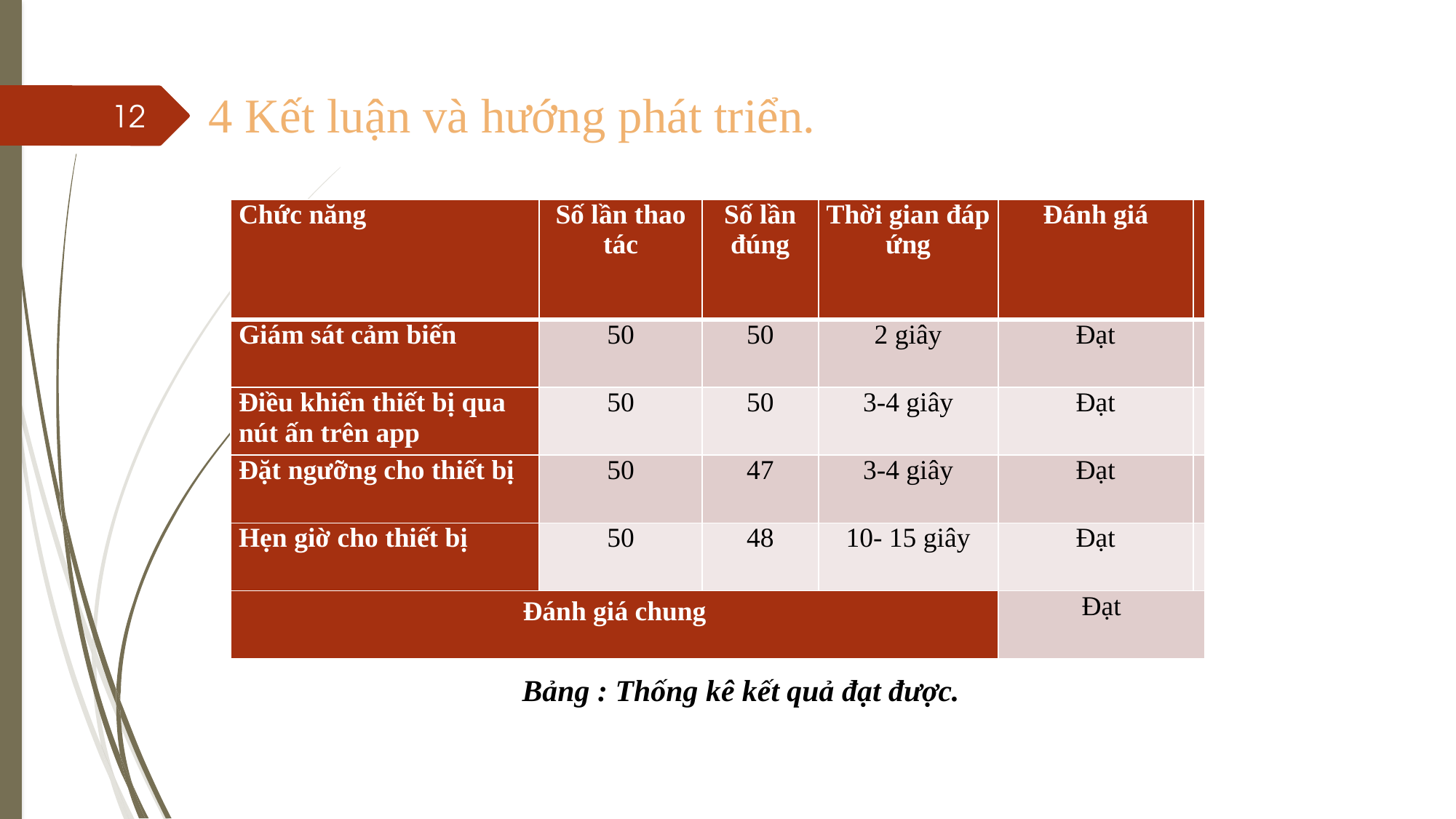

# 4 Kết luận và hướng phát triển.
12
| Chức năng | Số lần thao tác | Số lần đúng | Thời gian đáp ứng | Đánh giá |  |
| --- | --- | --- | --- | --- | --- |
| Giám sát cảm biến | 50 | 50 | 2 giây | Đạt |  |
| Điều khiển thiết bị qua nút ấn trên app | 50 | 50 | 3-4 giây | Đạt |  |
| Đặt ngưỡng cho thiết bị | 50 | 47 | 3-4 giây | Đạt |  |
| Hẹn giờ cho thiết bị | 50 | 48 | 10- 15 giây | Đạt |  |
| Đánh giá chung |  |  |  | Đạt |  |
Bảng : Thống kê kết quả đạt được.